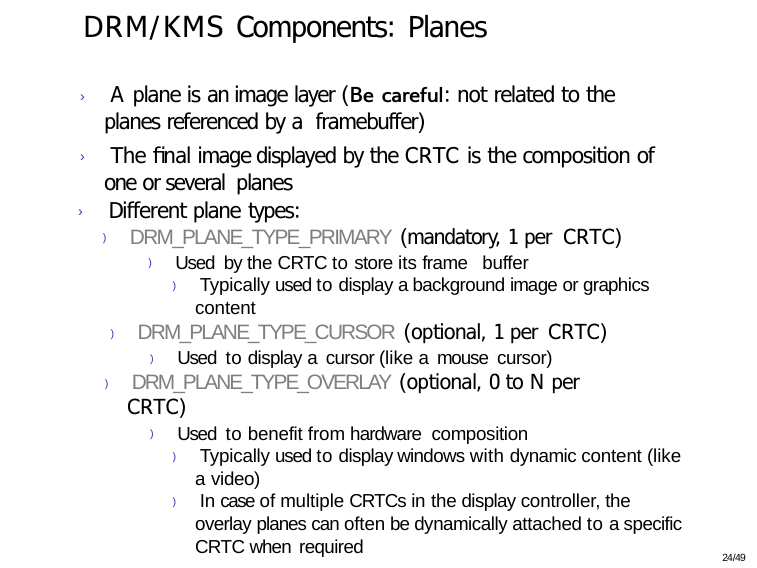

# DRM/KMS Components: Planes
› A plane is an image layer (Be careful: not related to the  planes referenced by a  framebuffer)
› The final image displayed by the CRTC is the composition of  one or several planes
› Different plane types:
) DRM_PLANE_TYPE_PRIMARY  (mandatory, 1 per CRTC)
) Used  by the CRTC to store its frame   buffer
) Typically used to display a background image or graphics  content
) DRM_PLANE_TYPE_CURSOR  (optional, 1 per CRTC)
) Used  to display a  cursor (like a  mouse cursor)
) DRM_PLANE_TYPE_OVERLAY  (optional, 0 to N per CRTC)
) Used  to benefit from hardware  composition
) Typically used to display windows with dynamic content (like  a video)
) In case of multiple CRTCs in the display controller, the  overlay planes can often be dynamically attached to a specific  CRTC when required
24/49